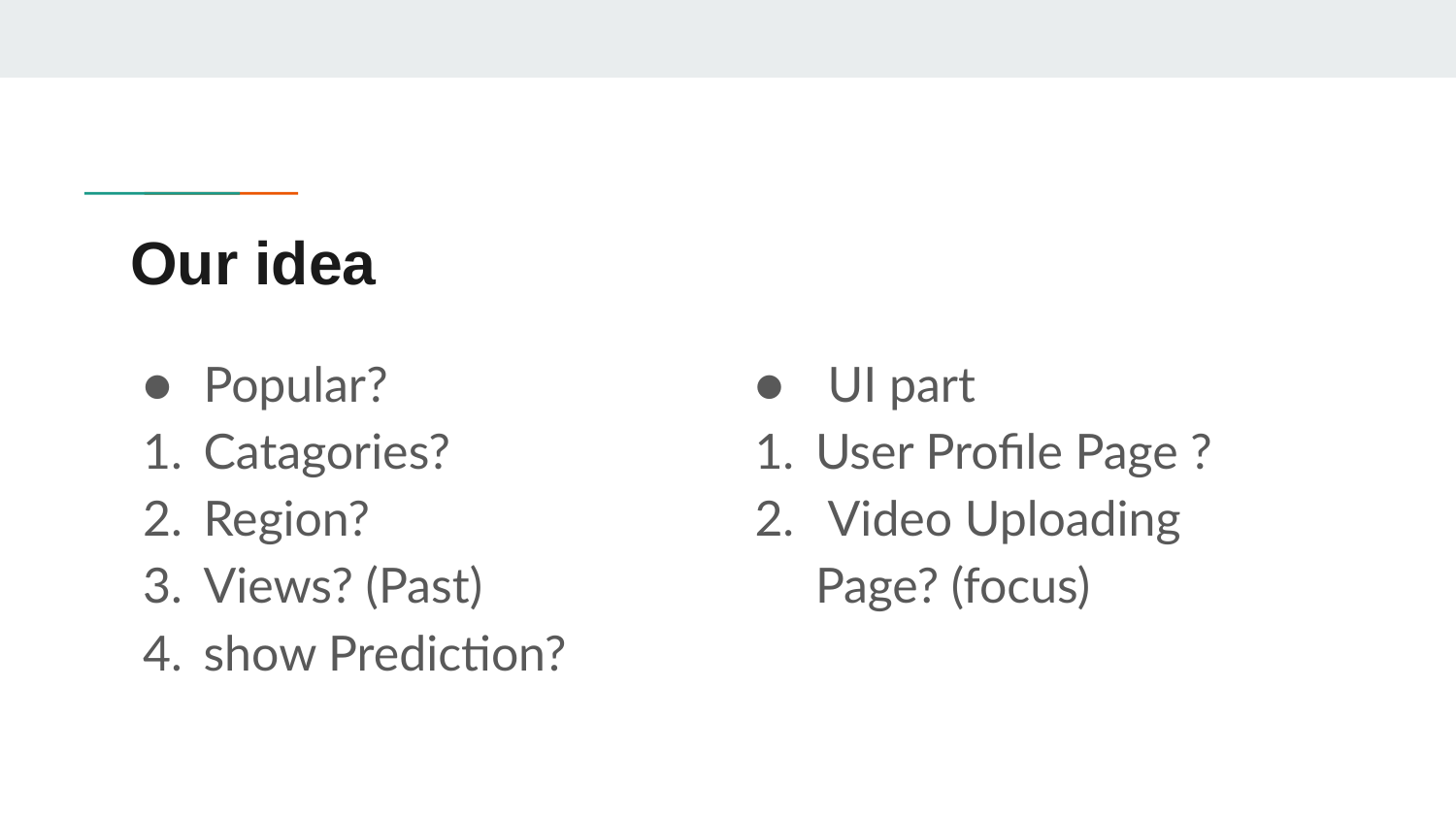

# Our idea
Popular?
Catagories?
Region?
Views? (Past)
show Prediction?

 UI part
User Profile Page ?
 Video Uploading Page? (focus)